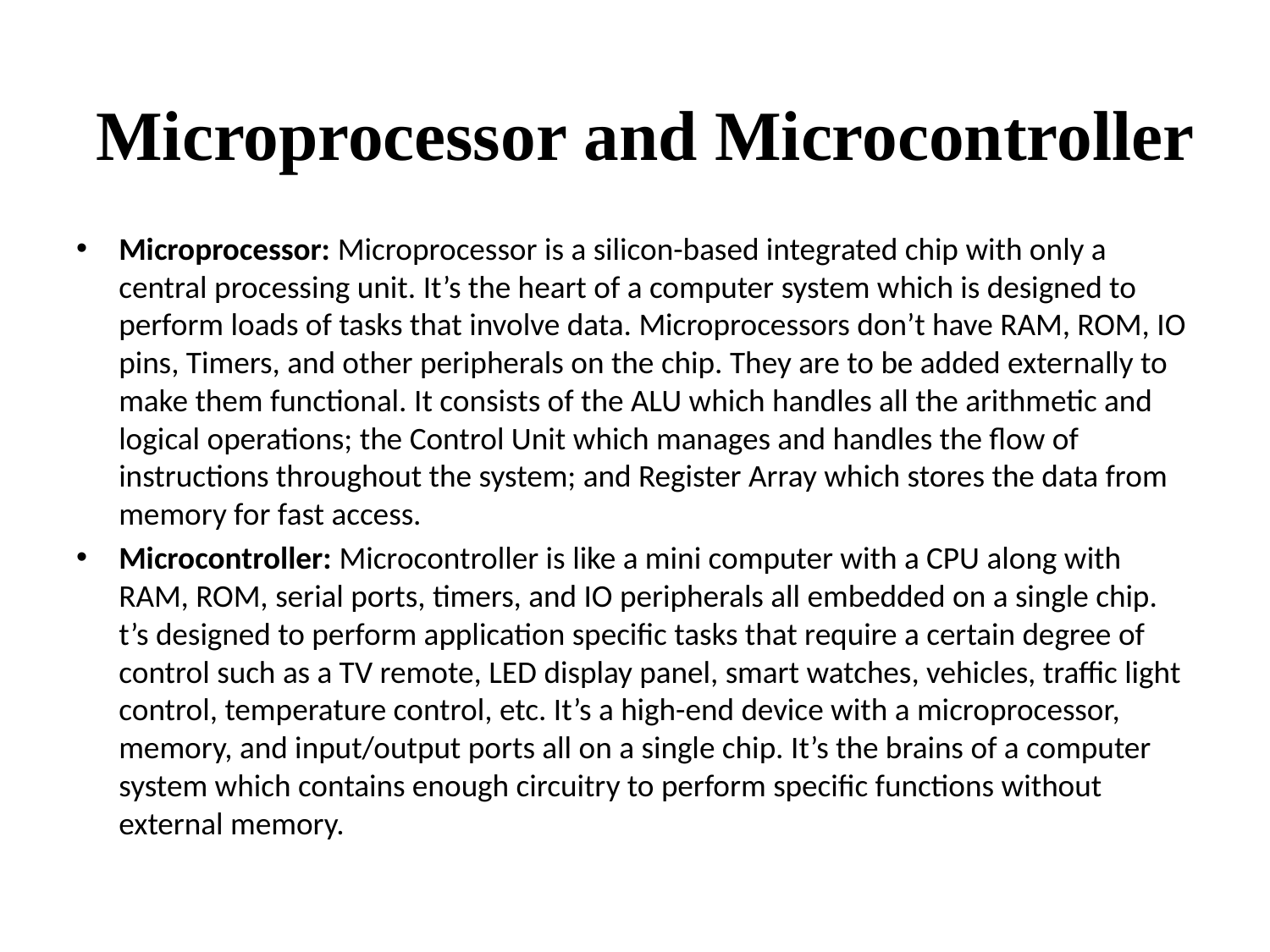

# Microprocessor and Microcontroller
Microprocessor: Microprocessor is a silicon-based integrated chip with only a central processing unit. It’s the heart of a computer system which is designed to perform loads of tasks that involve data. Microprocessors don’t have RAM, ROM, IO pins, Timers, and other peripherals on the chip. They are to be added externally to make them functional. It consists of the ALU which handles all the arithmetic and logical operations; the Control Unit which manages and handles the flow of instructions throughout the system; and Register Array which stores the data from memory for fast access.
Microcontroller: Microcontroller is like a mini computer with a CPU along with RAM, ROM, serial ports, timers, and IO peripherals all embedded on a single chip. t’s designed to perform application specific tasks that require a certain degree of control such as a TV remote, LED display panel, smart watches, vehicles, traffic light control, temperature control, etc. It’s a high-end device with a microprocessor, memory, and input/output ports all on a single chip. It’s the brains of a computer system which contains enough circuitry to perform specific functions without external memory.